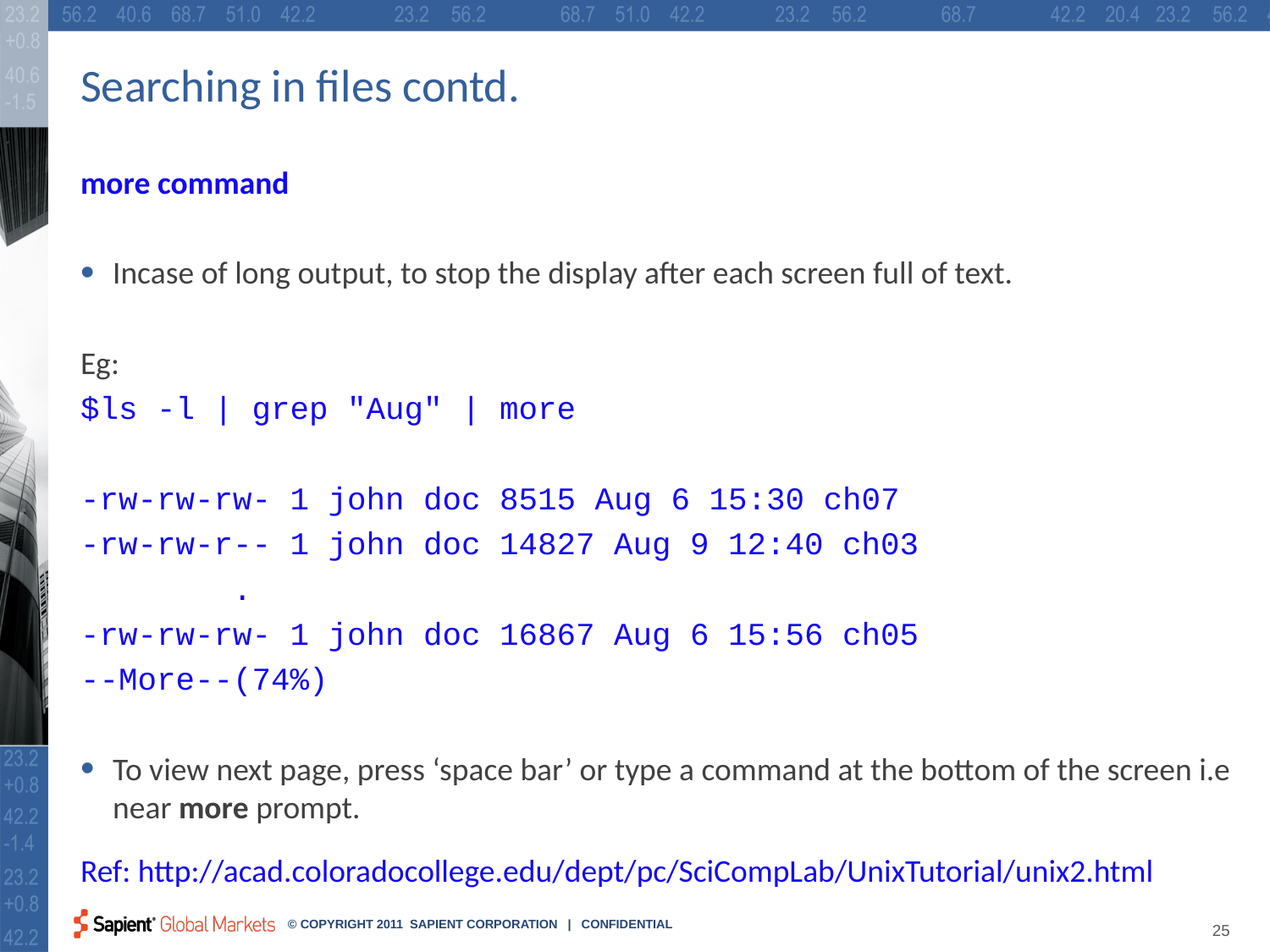

# Searching in files contd.

more command

Incase of long output, to stop the display after each screen full of text.

Eg:
$ls -l | grep "Aug" | more

-rw-rw-rw- 1 john doc 8515 Aug 6 15:30 ch07
-rw-rw-r-- 1 john doc 14827 Aug 9 12:40 ch03
        .
-rw-rw-rw- 1 john doc 16867 Aug 6 15:56 ch05
--More--(74%)

To view next page, press ‘space bar’ or type a command at the bottom of the screen i.e near more prompt.

Ref: http://acad.coloradocollege.edu/dept/pc/SciCompLab/UnixTutorial/unix2.html